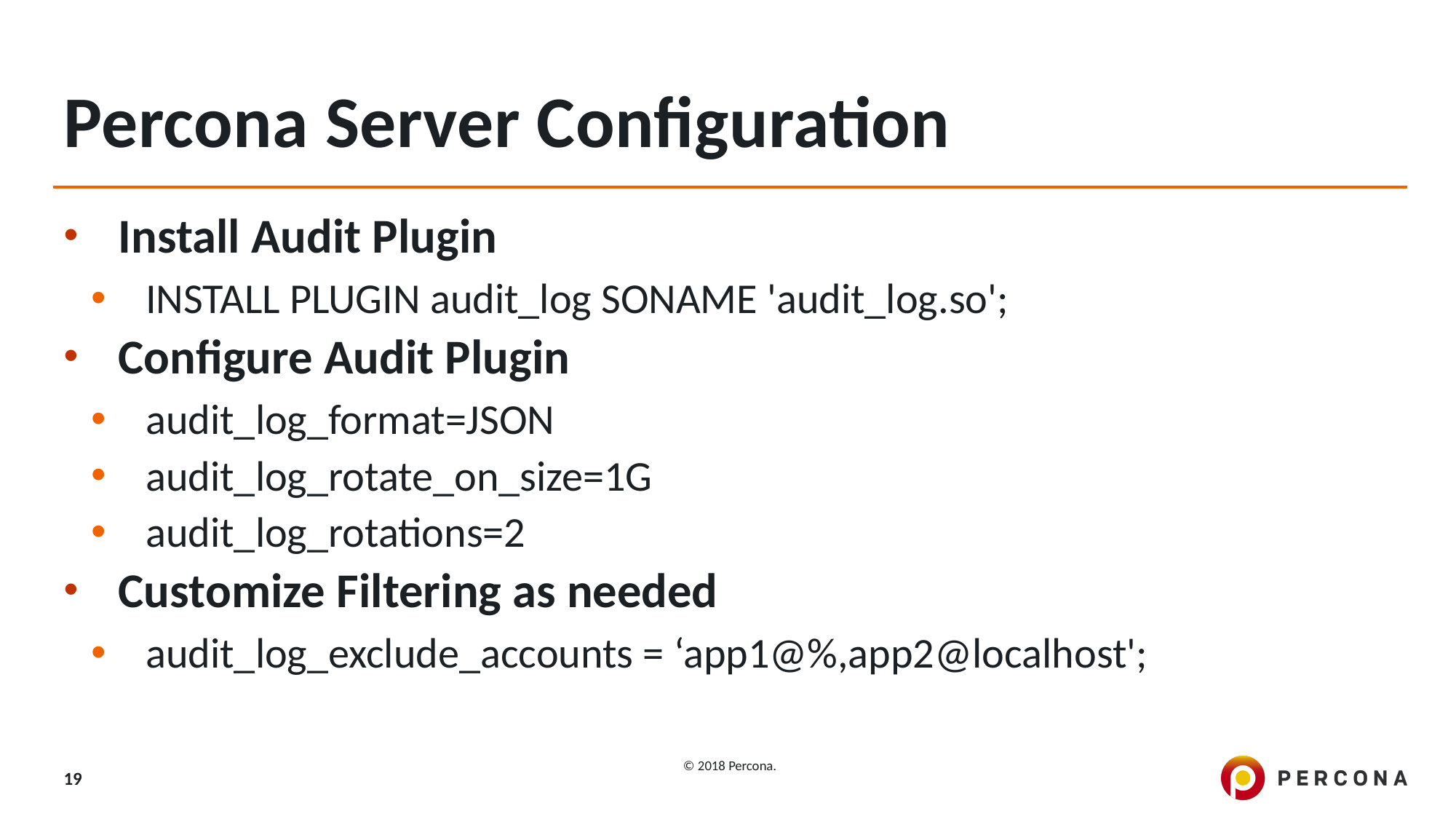

# Percona Server Configuration
Install Audit Plugin
INSTALL PLUGIN audit_log SONAME 'audit_log.so';
Configure Audit Plugin
audit_log_format=JSON
audit_log_rotate_on_size=1G
audit_log_rotations=2
Customize Filtering as needed
audit_log_exclude_accounts = ‘app1@%,app2@localhost';